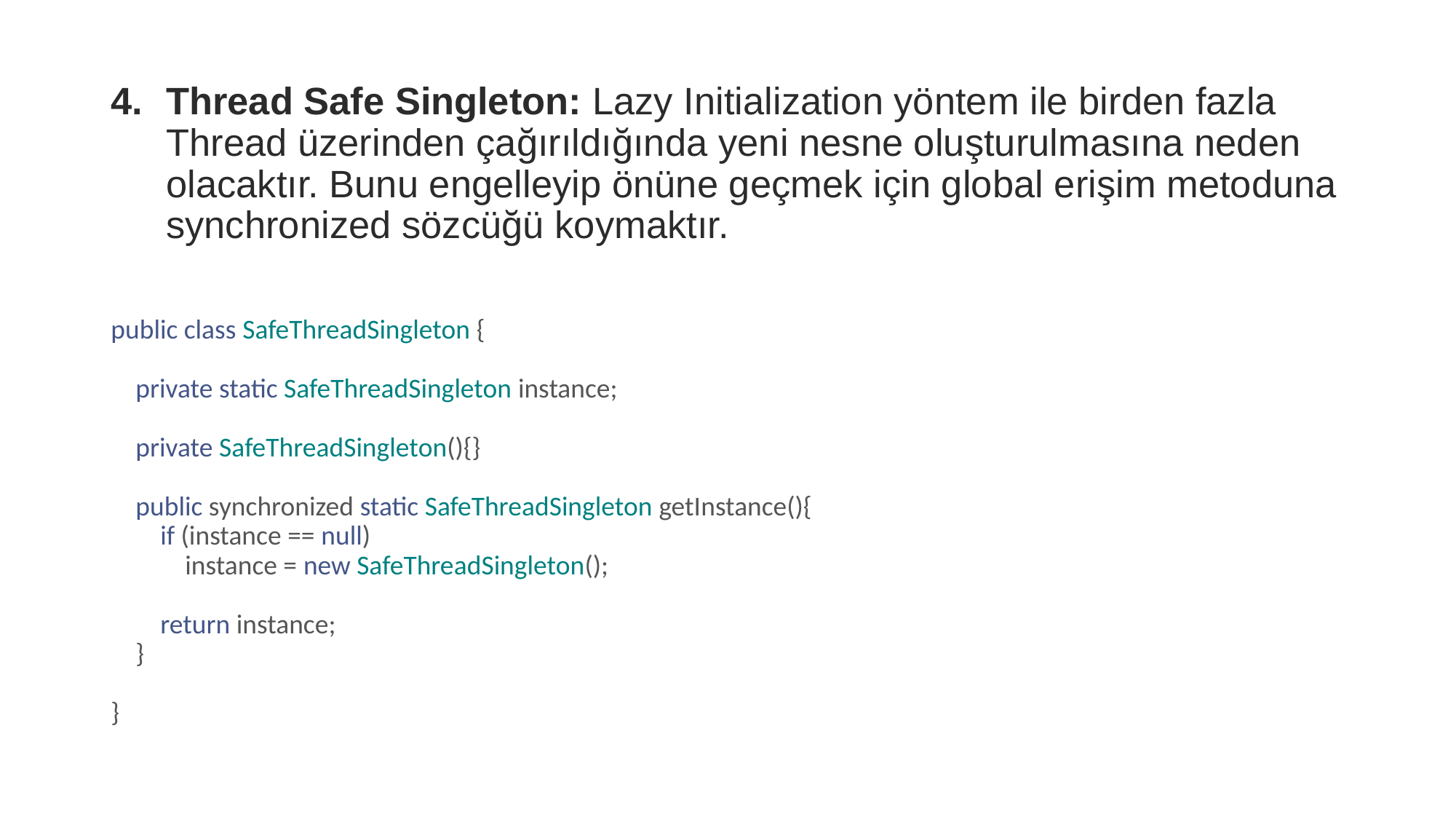

Thread Safe Singleton: Lazy Initialization yöntem ile birden fazla Thread üzerinden çağırıldığında yeni nesne oluşturulmasına neden olacaktır. Bunu engelleyip önüne geçmek için global erişim metoduna synchronized sözcüğü koymaktır.

public class SafeThreadSingleton {
    private static SafeThreadSingleton instance;
    private SafeThreadSingleton(){}
    public synchronized static SafeThreadSingleton getInstance(){
        if (instance == null)
            instance = new SafeThreadSingleton();
        return instance;
    }
}